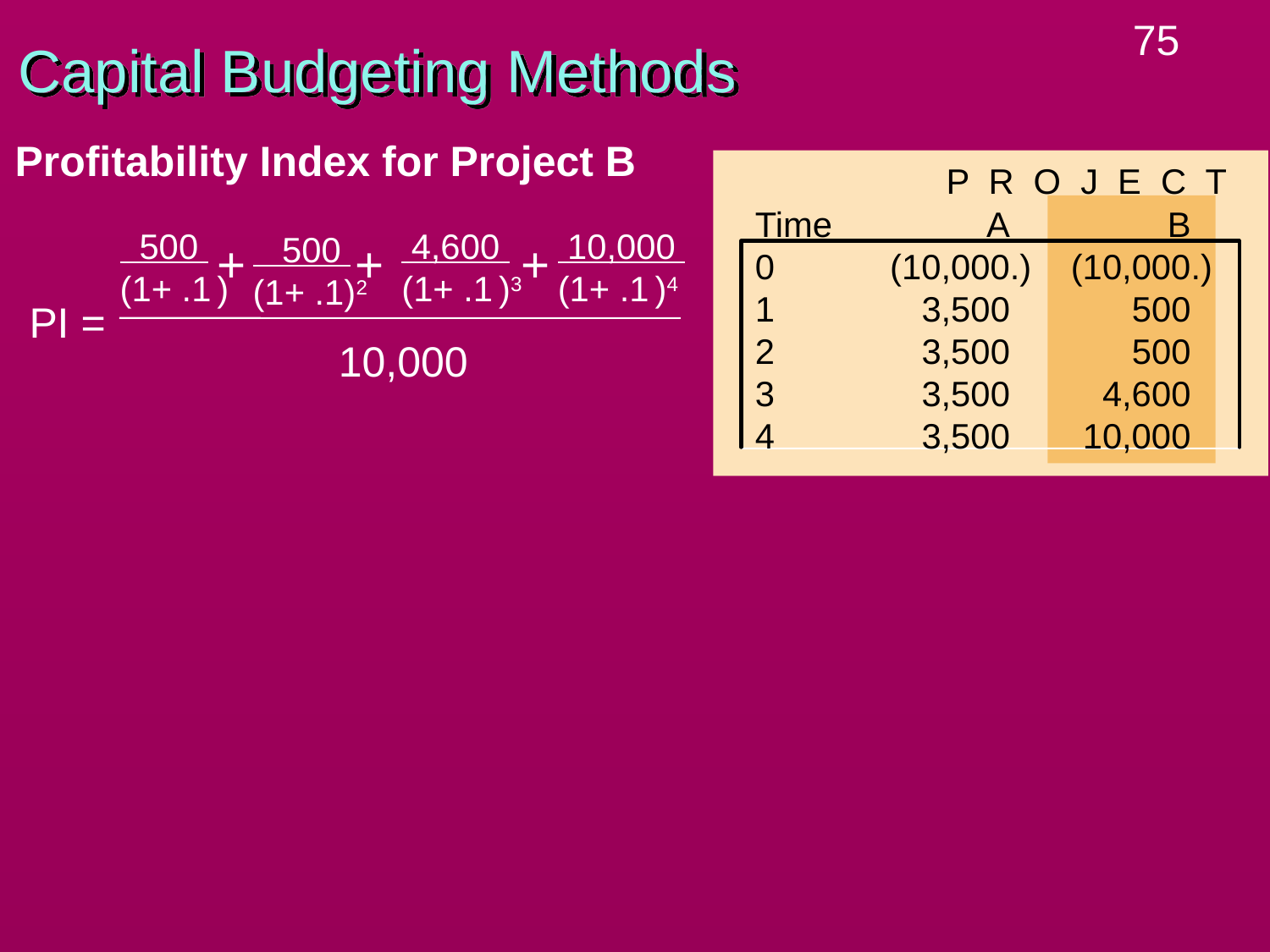

# Capital Budgeting Methods
Profitability Index for Project B

P  R  O  J  E  C  T

Time	A	B
0	(10,000.)	 (10,000.)
1	3,500	500
2	3,500	500
3	3,500	4,600
4	3,500	10,000

  500
(1+ .1 )
 4,600
(1+ .1 )3
 10,000
(1+ .1 )4
   500
(1+ .1)2
+        +          +
PI =

10,000